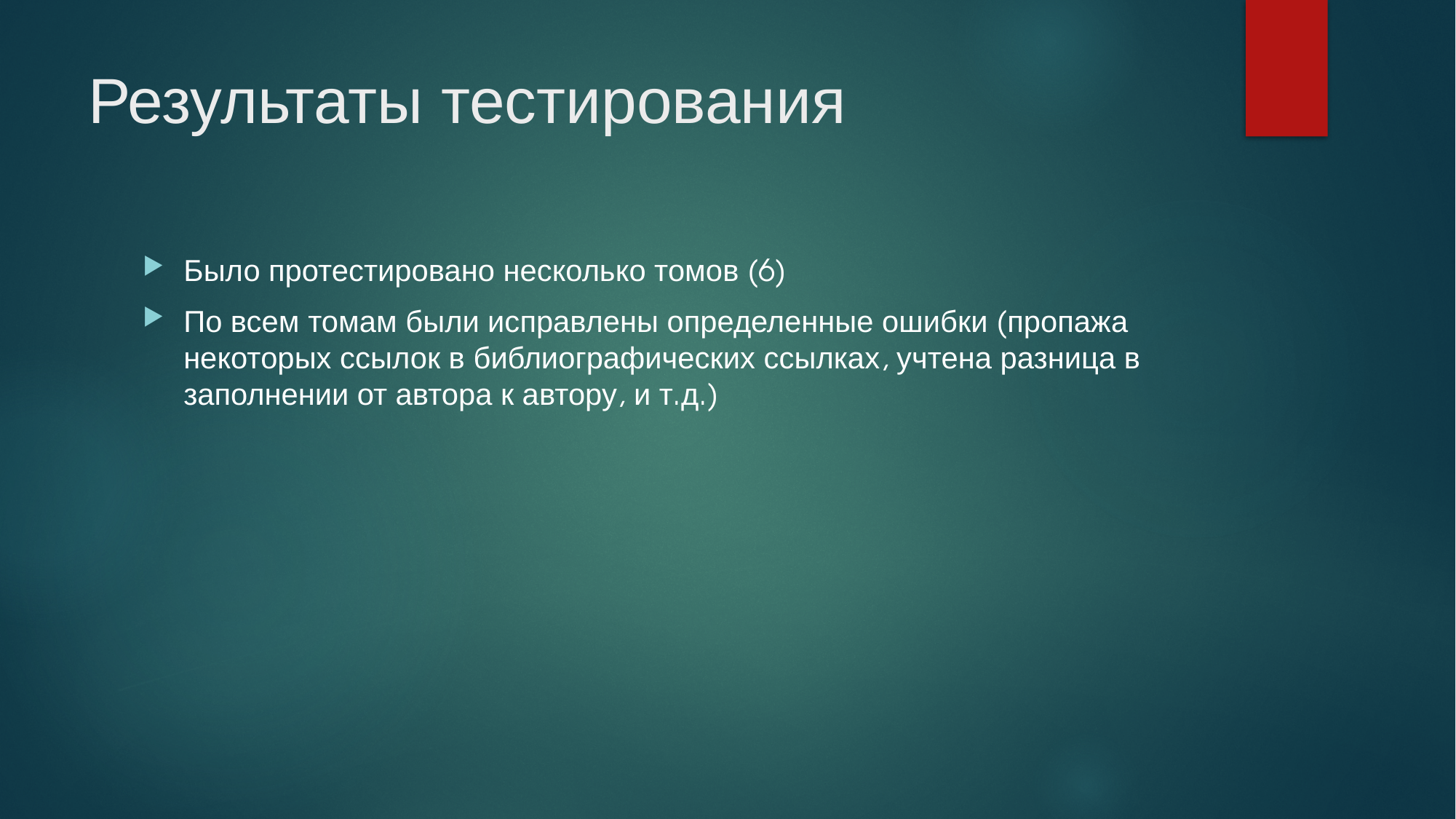

# Результаты тестирования
Было протестировано несколько томов (6)
По всем томам были исправлены определенные ошибки (пропажа некоторых ссылок в библиографических ссылках, учтена разница в заполнении от автора к автору, и т.д.)